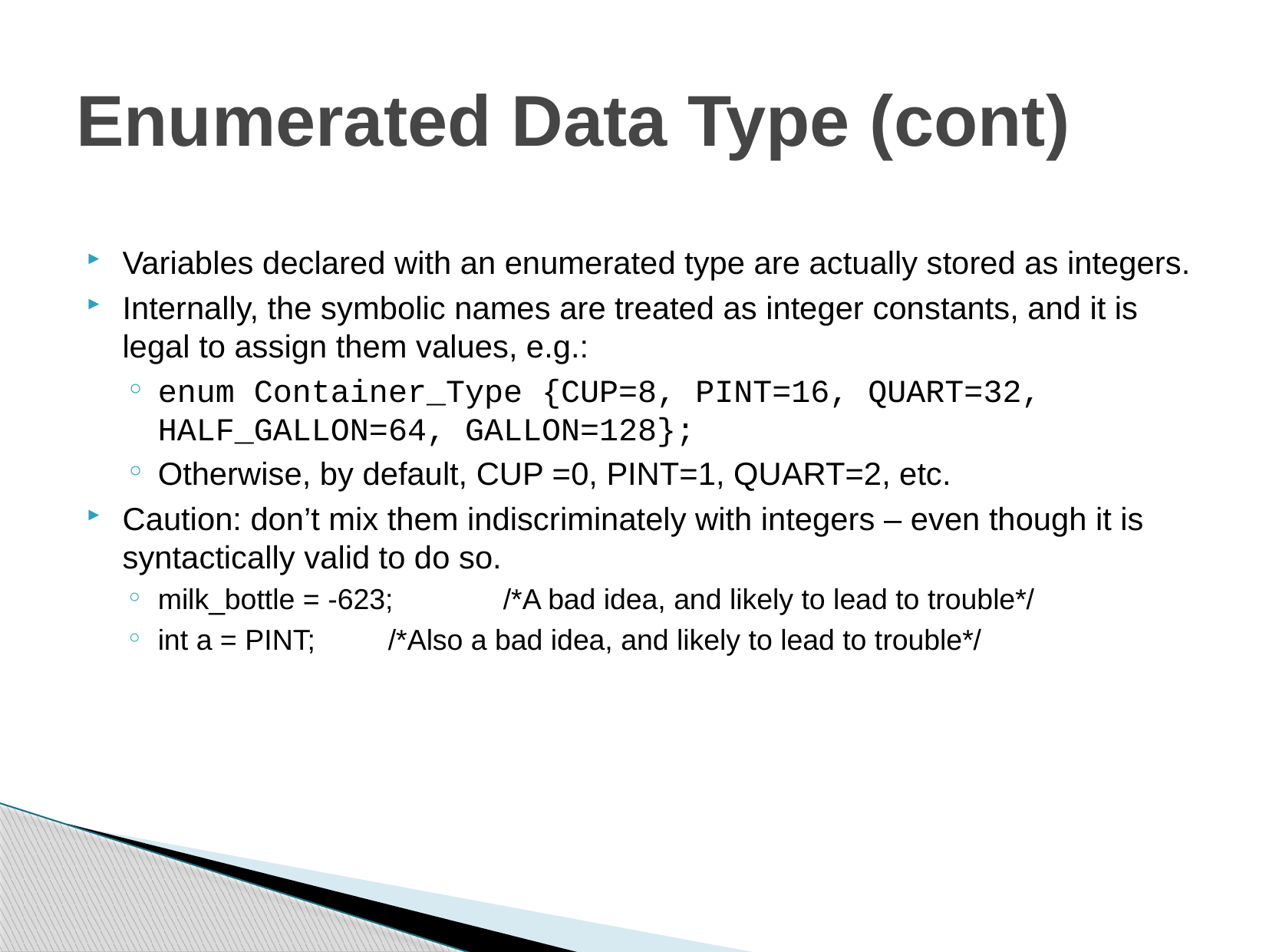

# Enumerated Data Type (cont)
Variables declared with an enumerated type are actually stored as integers.
Internally, the symbolic names are treated as integer constants, and it is legal to assign them values, e.g.:
enum Container_Type {CUP=8, PINT=16, QUART=32, HALF_GALLON=64, GALLON=128};
Otherwise, by default, CUP =0, PINT=1, QUART=2, etc.
Caution: don’t mix them indiscriminately with integers – even though it is syntactically valid to do so.
milk_bottle = -623;  	/*A bad idea, and likely to lead to trouble*/
int a = PINT;  	/*Also a bad idea, and likely to lead to trouble*/